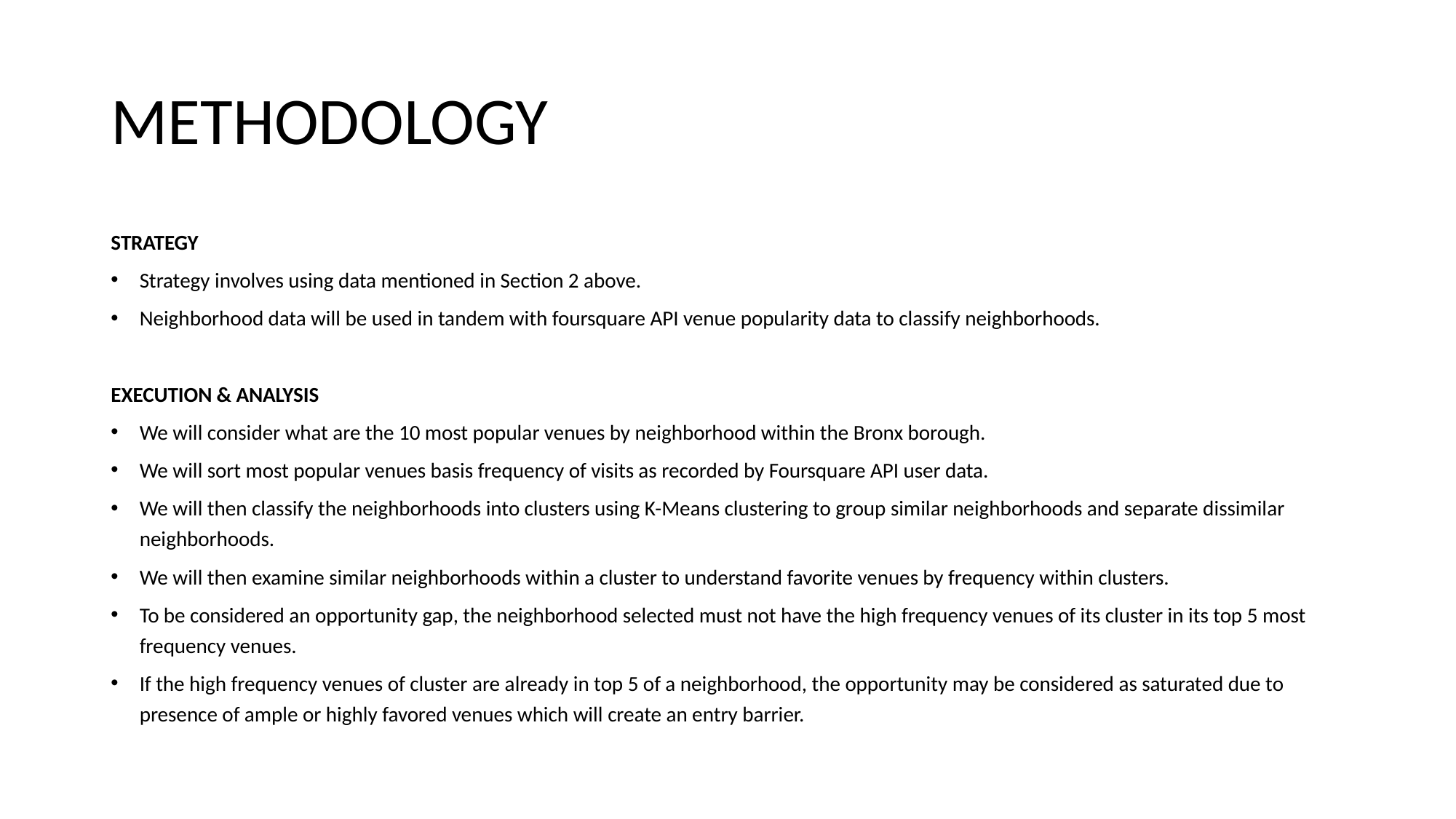

# METHODOLOGY
STRATEGY
Strategy involves using data mentioned in Section 2 above.
Neighborhood data will be used in tandem with foursquare API venue popularity data to classify neighborhoods.

EXECUTION & ANALYSIS
We will consider what are the 10 most popular venues by neighborhood within the Bronx borough.
We will sort most popular venues basis frequency of visits as recorded by Foursquare API user data.
We will then classify the neighborhoods into clusters using K-Means clustering to group similar neighborhoods and separate dissimilar neighborhoods.
We will then examine similar neighborhoods within a cluster to understand favorite venues by frequency within clusters.
To be considered an opportunity gap, the neighborhood selected must not have the high frequency venues of its cluster in its top 5 most frequency venues.
If the high frequency venues of cluster are already in top 5 of a neighborhood, the opportunity may be considered as saturated due to presence of ample or highly favored venues which will create an entry barrier.